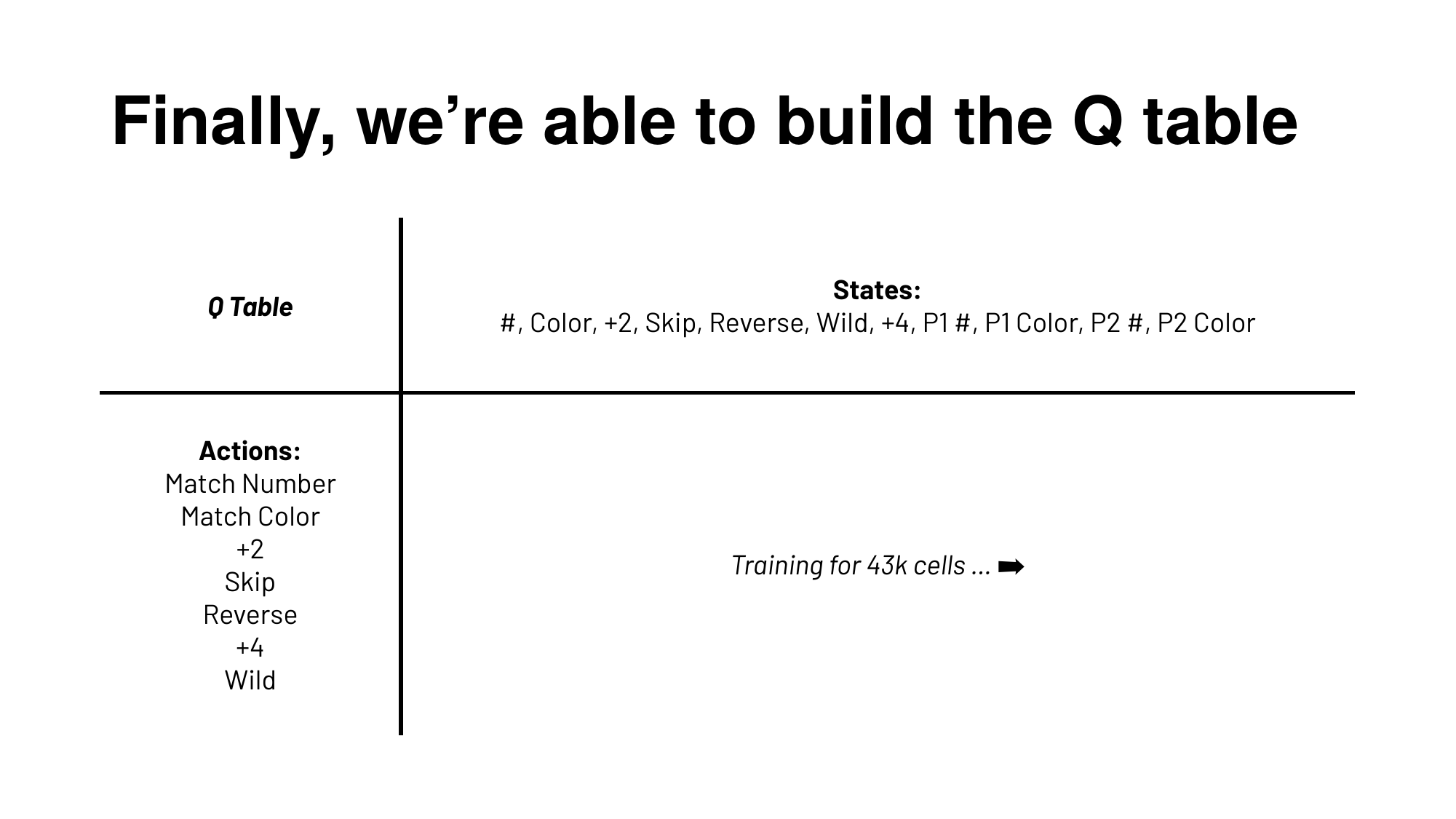

# Finally, we’re able to build the Q table
| Q Table | States: #, Color, +2, Skip, Reverse, Wild, +4, P1 #, P1 Color, P2 #, P2 Color |
| --- | --- |
| Actions: Match Number Match Color +2 Skip Reverse +4 Wild | Training for 43k cells … ➡️ |